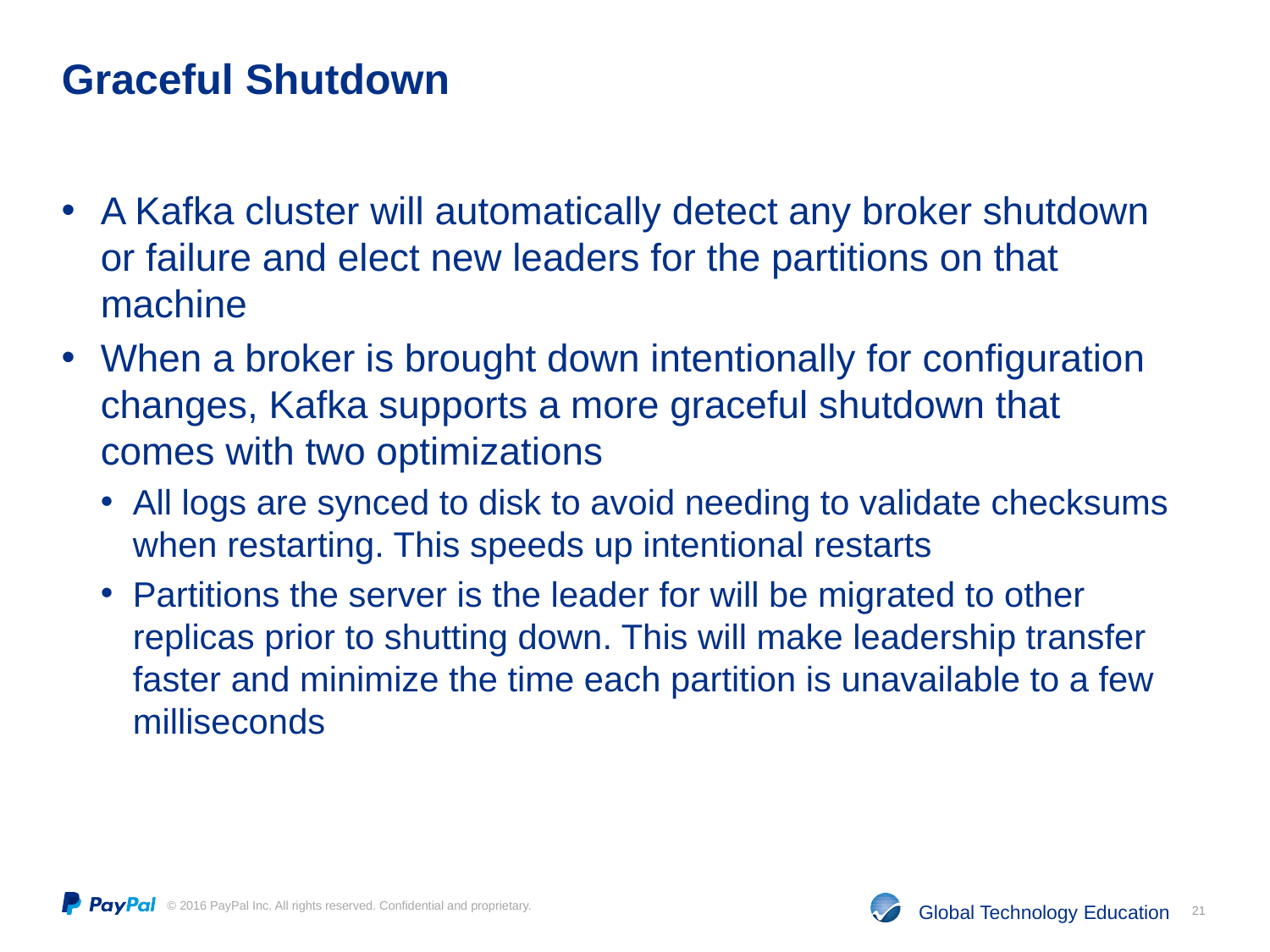

# Graceful Shutdown
A Kafka cluster will automatically detect any broker shutdown or failure and elect new leaders for the partitions on that machine
When a broker is brought down intentionally for configuration changes, Kafka supports a more graceful shutdown that comes with two optimizations
All logs are synced to disk to avoid needing to validate checksums when restarting. This speeds up intentional restarts
Partitions the server is the leader for will be migrated to other replicas prior to shutting down. This will make leadership transfer faster and minimize the time each partition is unavailable to a few milliseconds

21